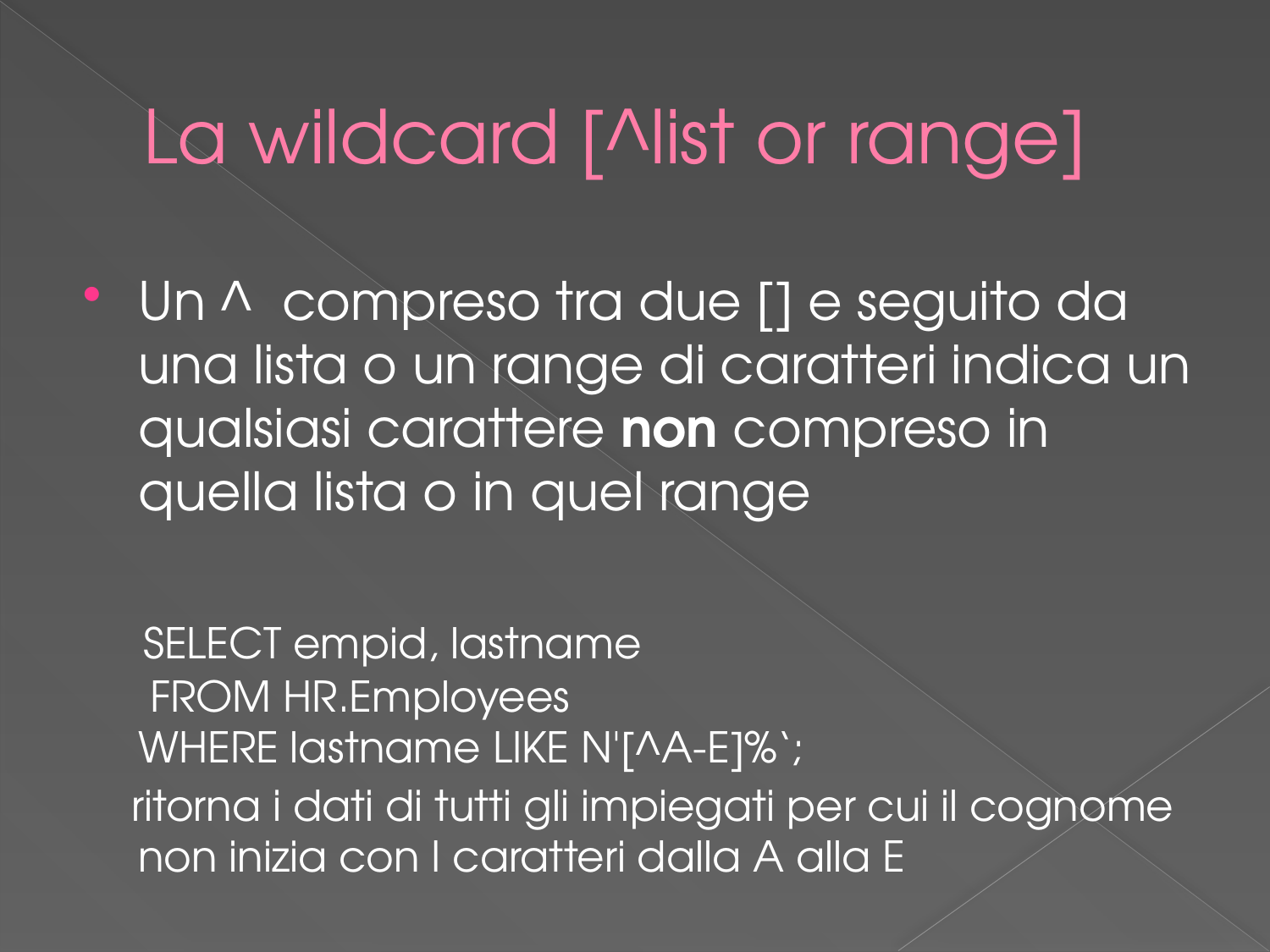

# La wildcard [^list or range]
Un ^  compreso tra due [] e seguito da una lista o un range di caratteri indica un qualsiasi carattere non compreso in quella lista o in quel range

    SELECT empid, lastname
 FROM HR.Employees
WHERE lastname LIKE N'[^A-E]%‘;
    ritorna i dati di tutti gli impiegati per cui il cognome non inizia con I caratteri dalla A alla E